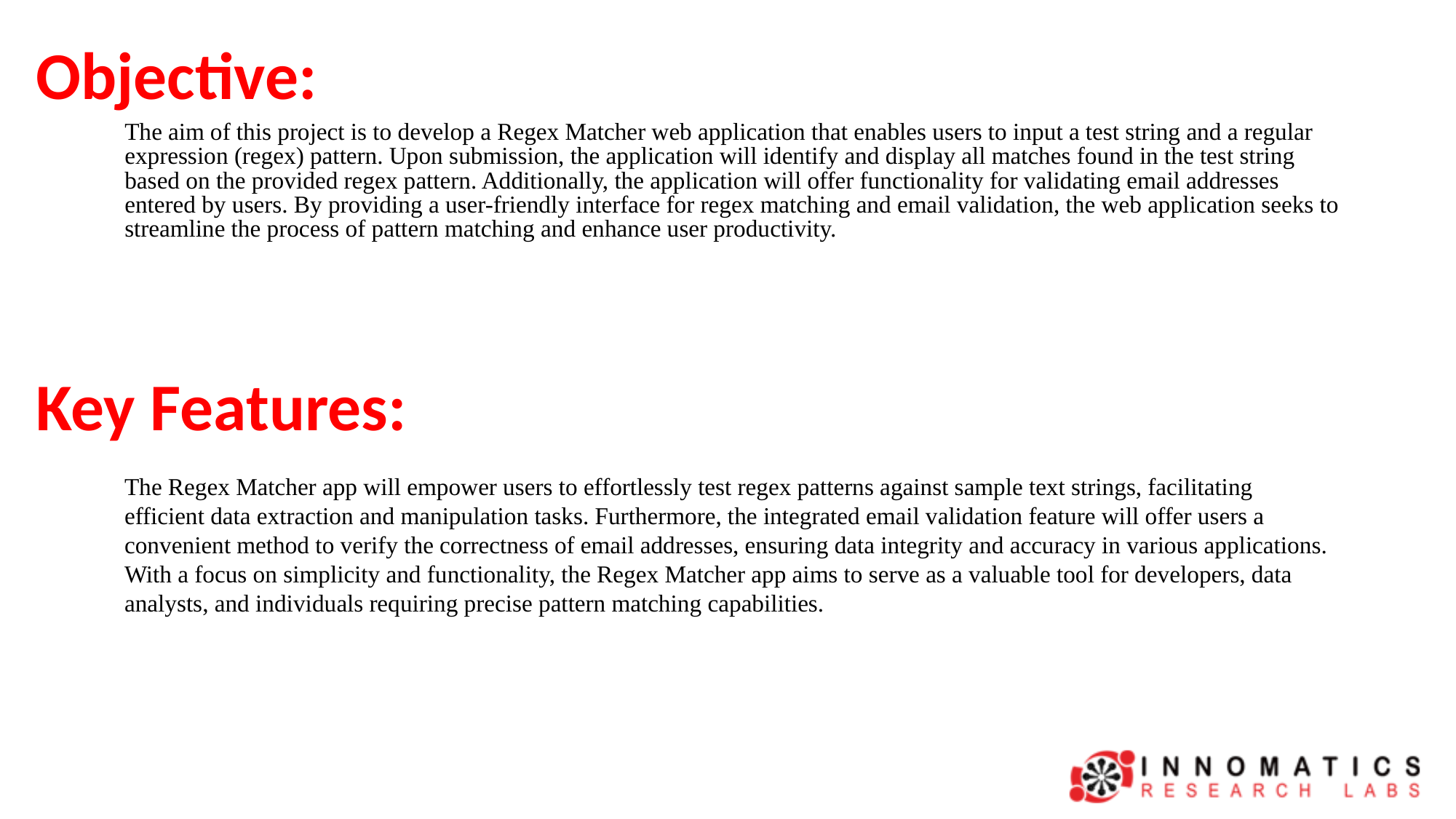

# Objective:
The aim of this project is to develop a Regex Matcher web application that enables users to input a test string and a regular expression (regex) pattern. Upon submission, the application will identify and display all matches found in the test string based on the provided regex pattern. Additionally, the application will offer functionality for validating email addresses entered by users. By providing a user-friendly interface for regex matching and email validation, the web application seeks to streamline the process of pattern matching and enhance user productivity.

Key Features:
The Regex Matcher app will empower users to effortlessly test regex patterns against sample text strings, facilitating efficient data extraction and manipulation tasks. Furthermore, the integrated email validation feature will offer users a convenient method to verify the correctness of email addresses, ensuring data integrity and accuracy in various applications. With a focus on simplicity and functionality, the Regex Matcher app aims to serve as a valuable tool for developers, data analysts, and individuals requiring precise pattern matching capabilities.